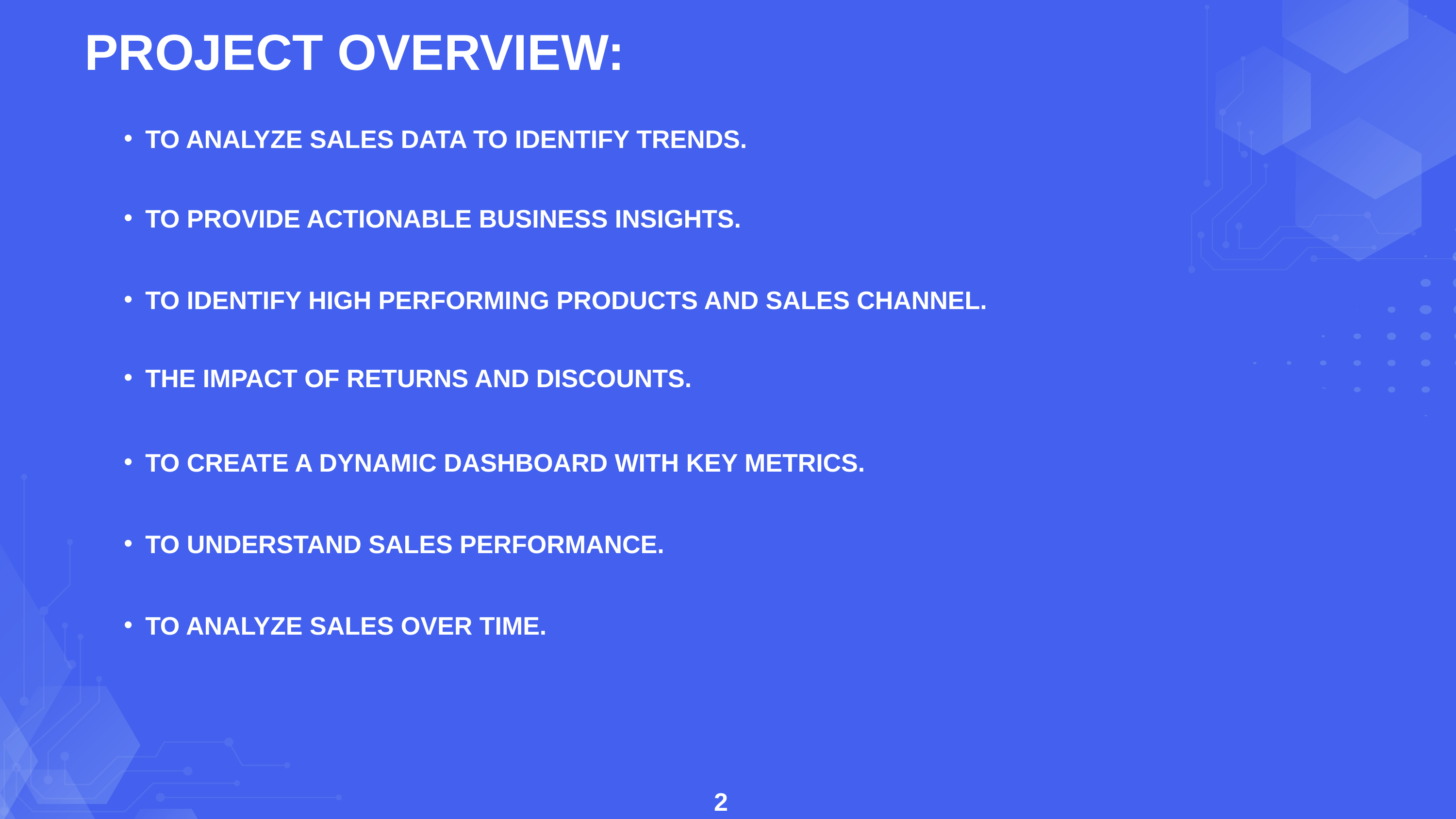

PROJECT OVERVIEW:
TO ANALYZE SALES DATA TO IDENTIFY TRENDS.
TO PROVIDE ACTIONABLE BUSINESS INSIGHTS.
TO IDENTIFY HIGH PERFORMING PRODUCTS AND SALES CHANNEL.
THE IMPACT OF RETURNS AND DISCOUNTS.
TO CREATE A DYNAMIC DASHBOARD WITH KEY METRICS.

TO UNDERSTAND SALES PERFORMANCE.
TO ANALYZE SALES OVER TIME.
2